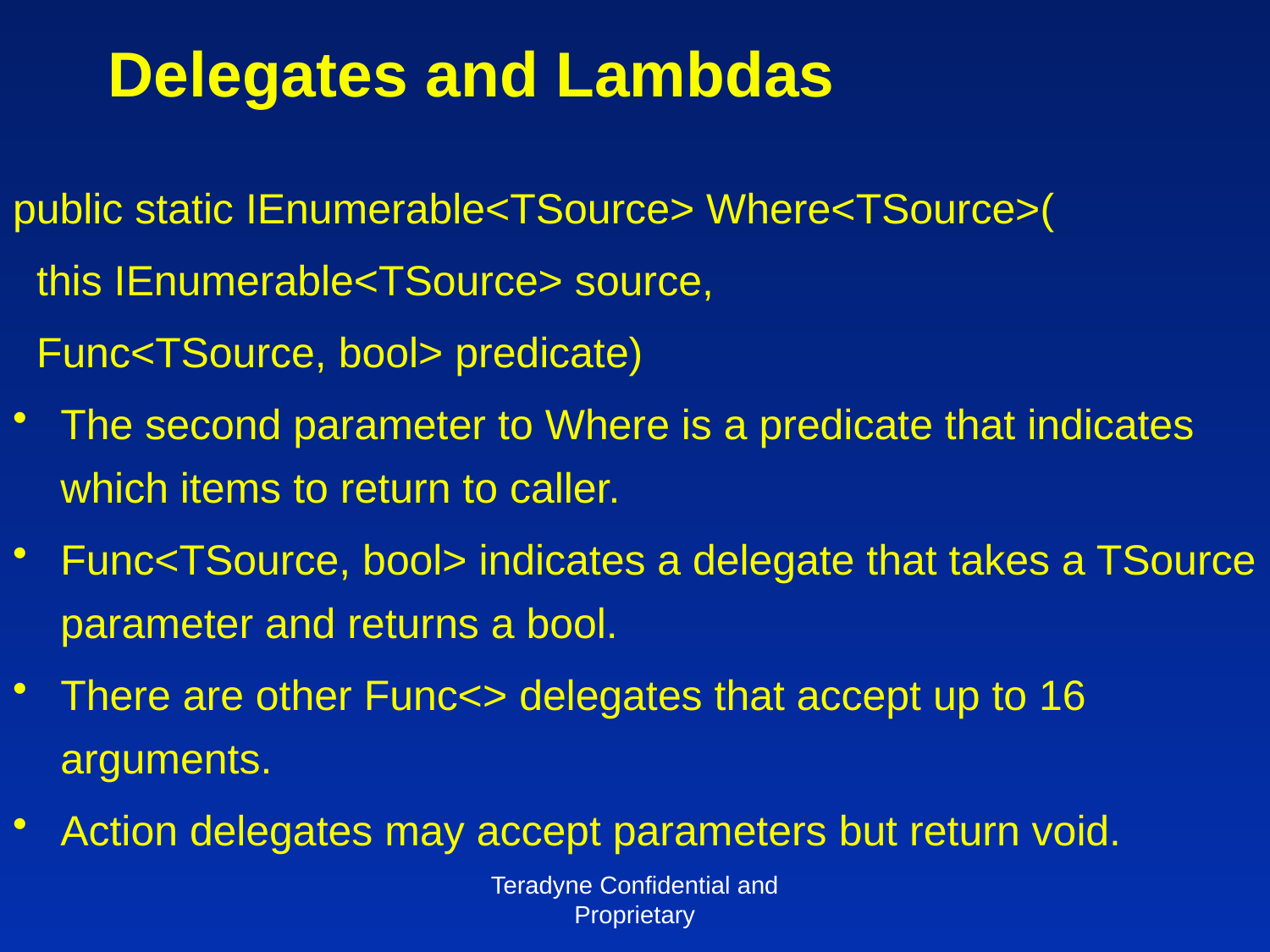

# Delegates and Lambdas
public static IEnumerable<TSource> Where<TSource>(
  this IEnumerable<TSource> source,
  Func<TSource, bool> predicate)
The second parameter to Where is a predicate that indicates which items to return to caller.
Func<TSource, bool> indicates a delegate that takes a TSource parameter and returns a bool.
There are other Func<> delegates that accept up to 16 arguments.
Action delegates may accept parameters but return void.
Teradyne Confidential and Proprietary